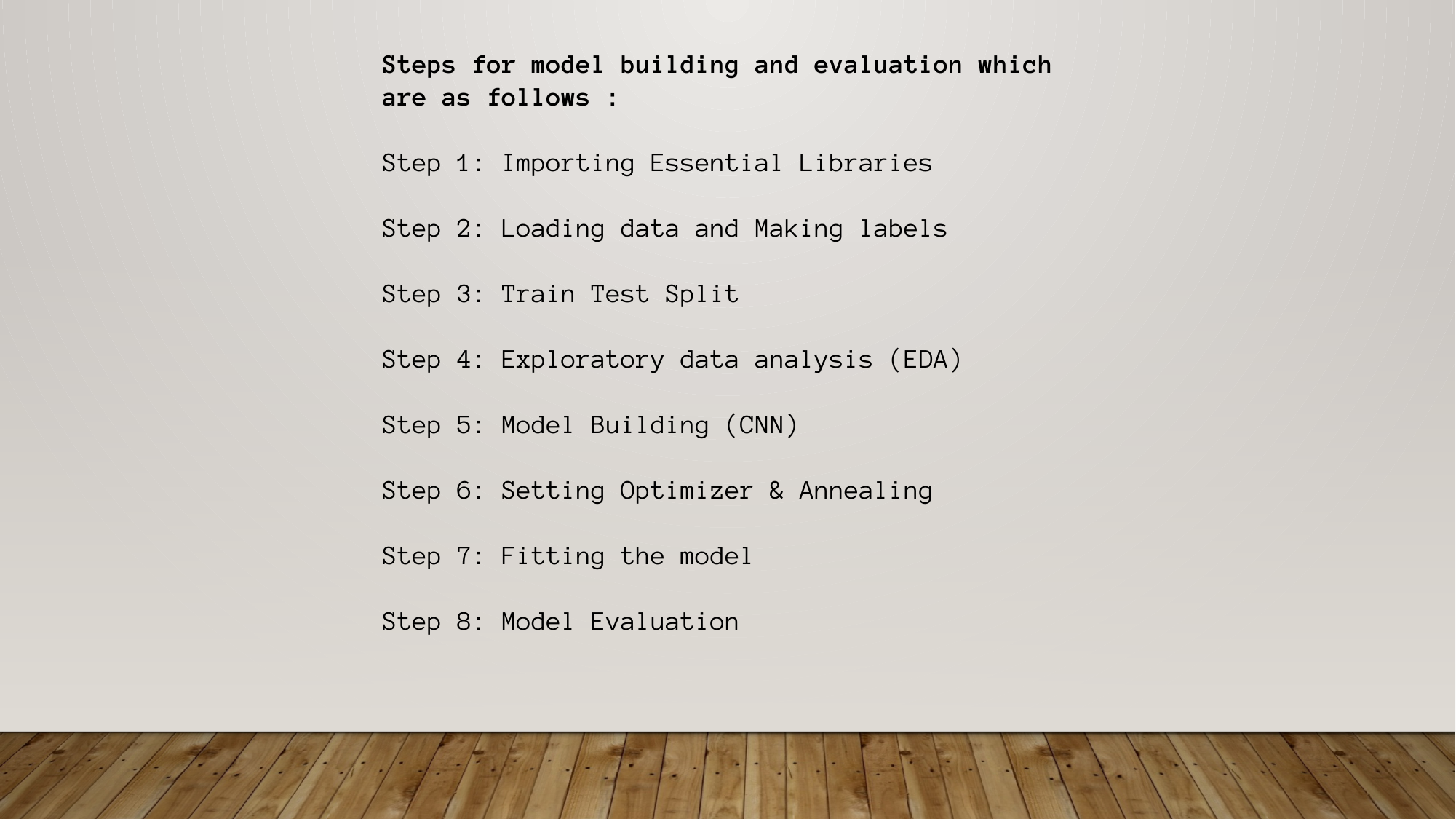

Steps for model building and evaluation which are as follows :
Step 1: Importing Essential Libraries
Step 2: Loading data and Making labels
Step 3: Train Test Split
Step 4: Exploratory data analysis (EDA)
Step 5: Model Building (CNN)
Step 6: Setting Optimizer & Annealing
Step 7: Fitting the model
Step 8: Model Evaluation